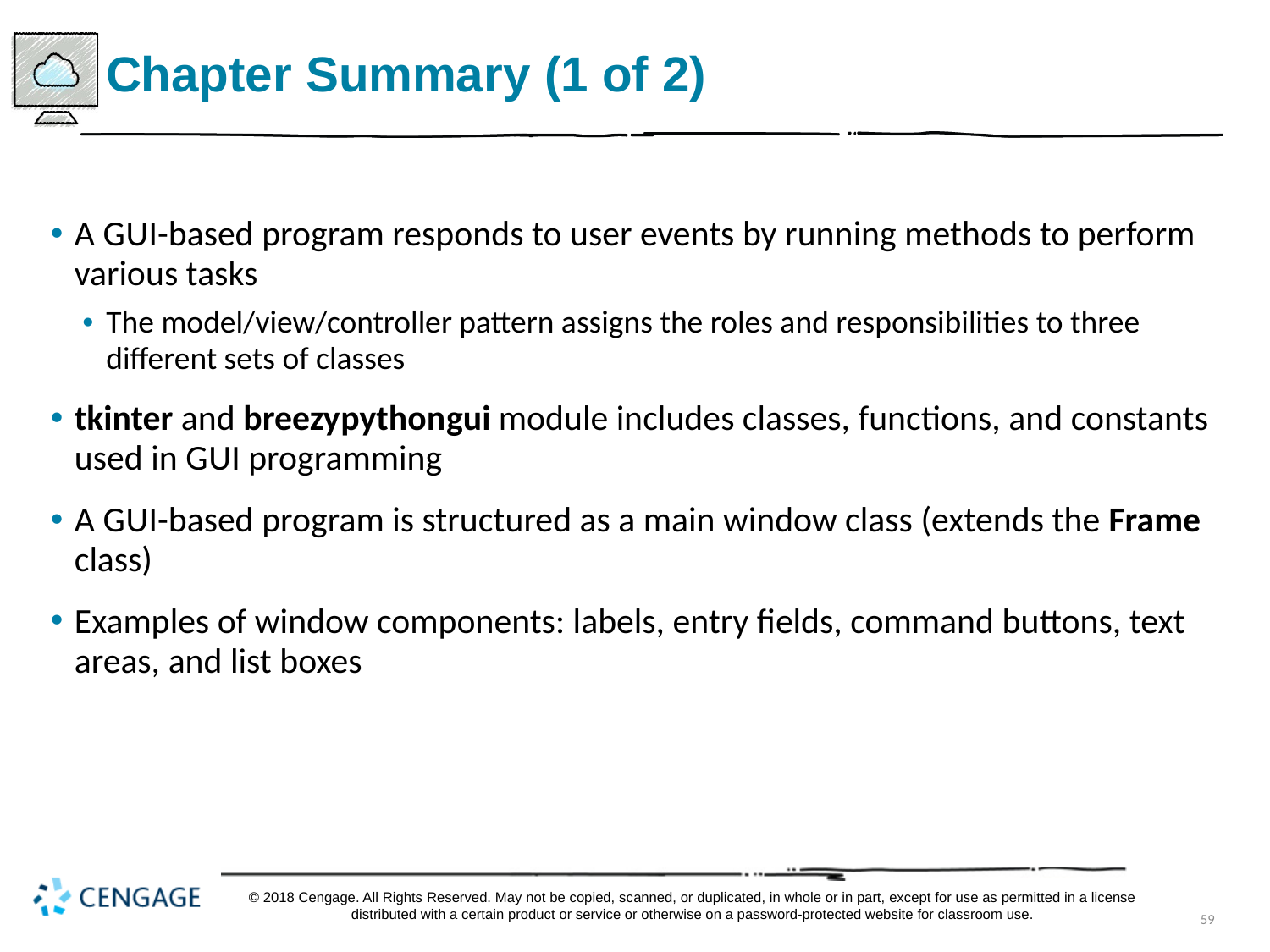

# Chapter Summary (1 of 2)
A G U I-based program responds to user events by running methods to perform various tasks
The model/view/controller pattern assigns the roles and responsibilities to three different sets of classes
tkinter and breezy python gui module includes classes, functions, and constants used in G U I programming
A G U I-based program is structured as a main window class (extends the Frame class)
Examples of window components: labels, entry fields, command buttons, text areas, and list boxes
© 2018 Cengage. All Rights Reserved. May not be copied, scanned, or duplicated, in whole or in part, except for use as permitted in a license distributed with a certain product or service or otherwise on a password-protected website for classroom use.